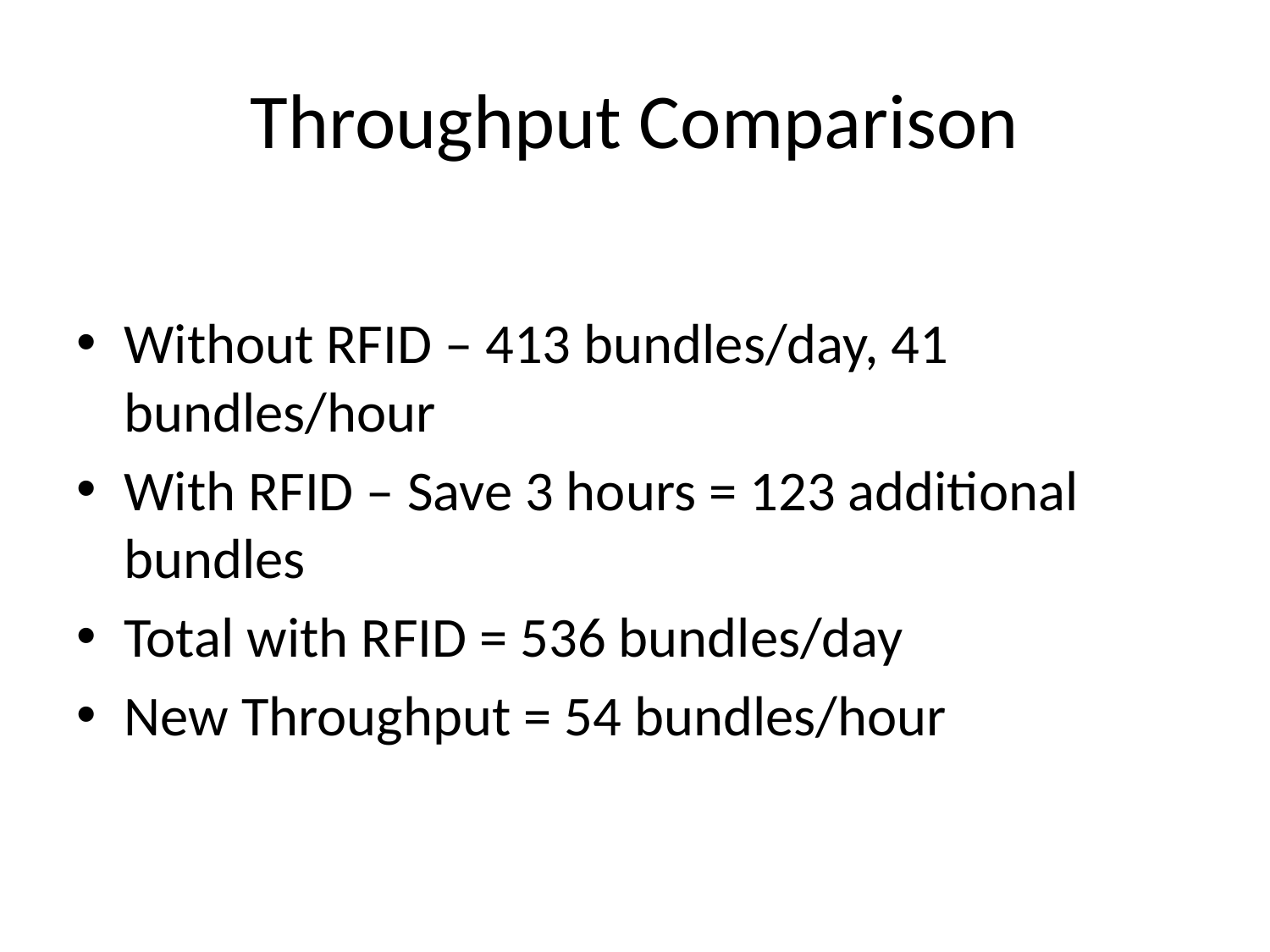

# Throughput Comparison

Without RFID – 413 bundles/day, 41 bundles/hour
With RFID – Save 3 hours = 123 additional bundles
Total with RFID = 536 bundles/day
New Throughput = 54 bundles/hour